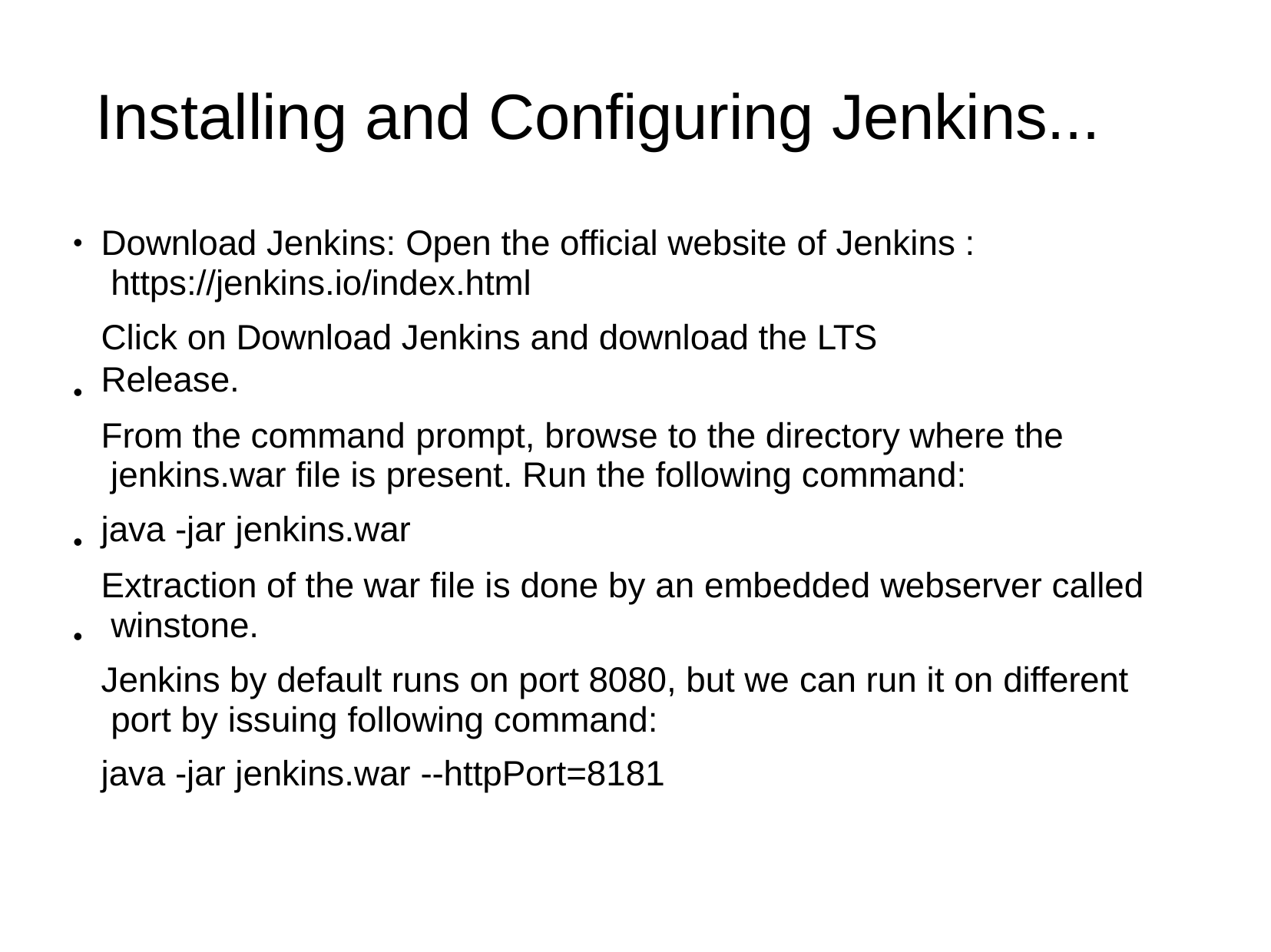

# Installing and Configuring Jenkins...
Download Jenkins: Open the official website of Jenkins :  https://jenkins.io/index.html
Click on Download Jenkins and download the LTS Release.
From the command prompt, browse to the directory where the  jenkins.war file is present. Run the following command:
java -jar jenkins.war
Extraction of the war file is done by an embedded webserver called  winstone.
Jenkins by default runs on port 8080, but we can run it on different  port by issuing following command:
java -jar jenkins.war --httpPort=8181
●
●
●
●